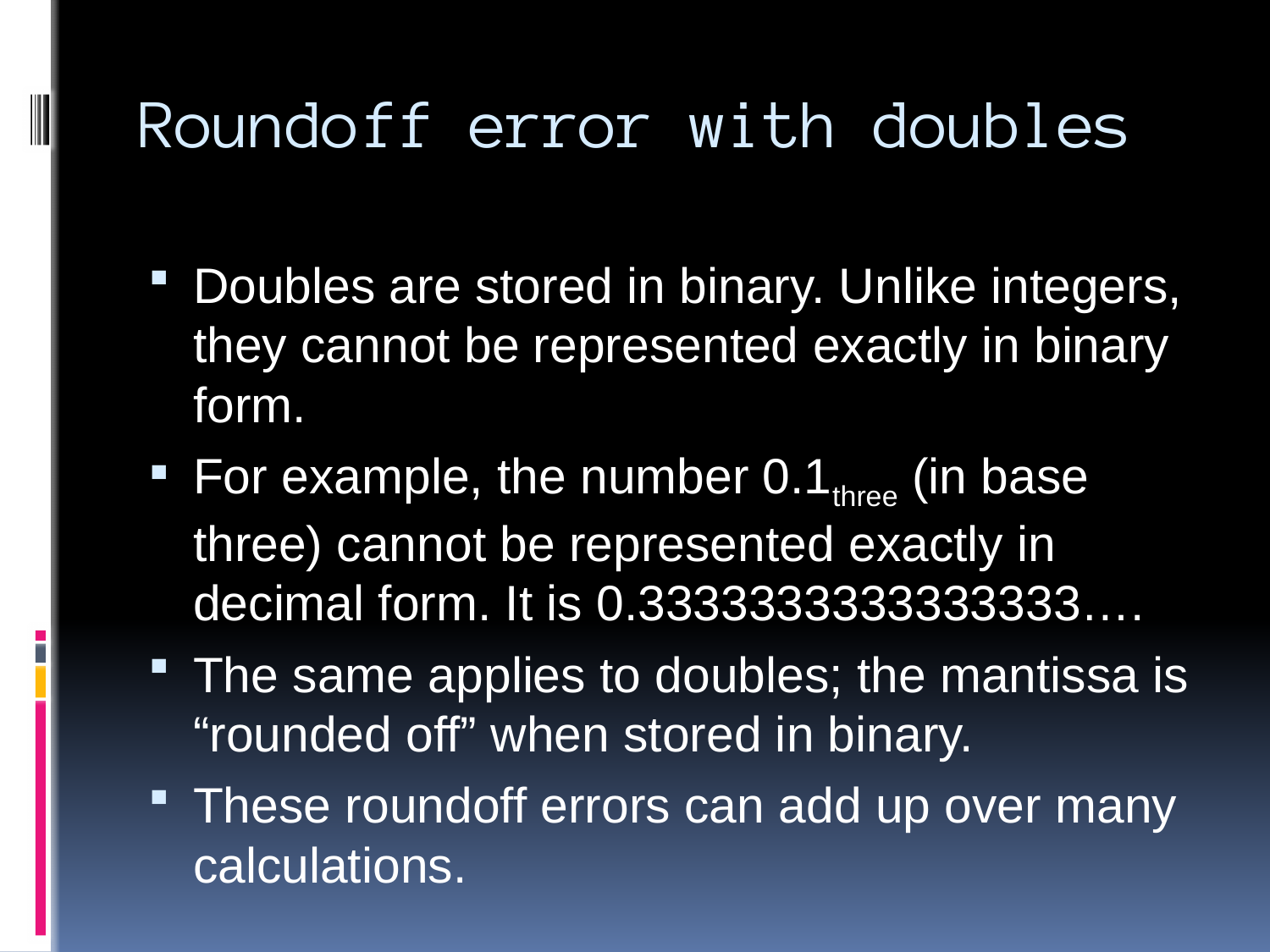

# Roundoff error with doubles
Doubles are stored in binary. Unlike integers, they cannot be represented exactly in binary form.
For example, the number 0.1three (in base three) cannot be represented exactly in decimal form. It is 0.3333333333333333….
The same applies to doubles; the mantissa is “rounded off” when stored in binary.
These roundoff errors can add up over many calculations.